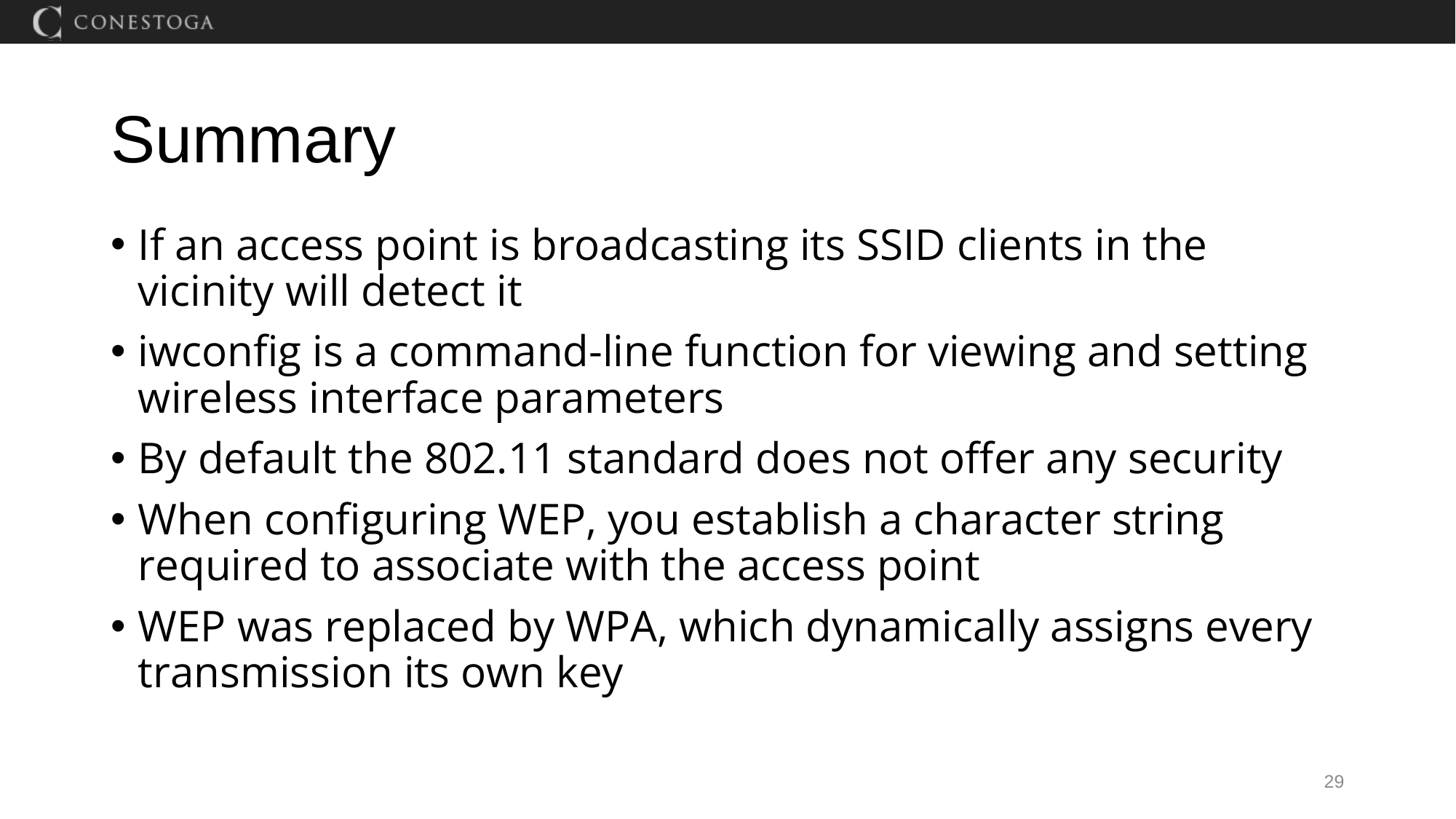

# Summary
If an access point is broadcasting its SSID clients in the vicinity will detect it
iwconfig is a command-line function for viewing and setting wireless interface parameters
By default the 802.11 standard does not offer any security
When configuring WEP, you establish a character string required to associate with the access point
WEP was replaced by WPA, which dynamically assigns every transmission its own key
29